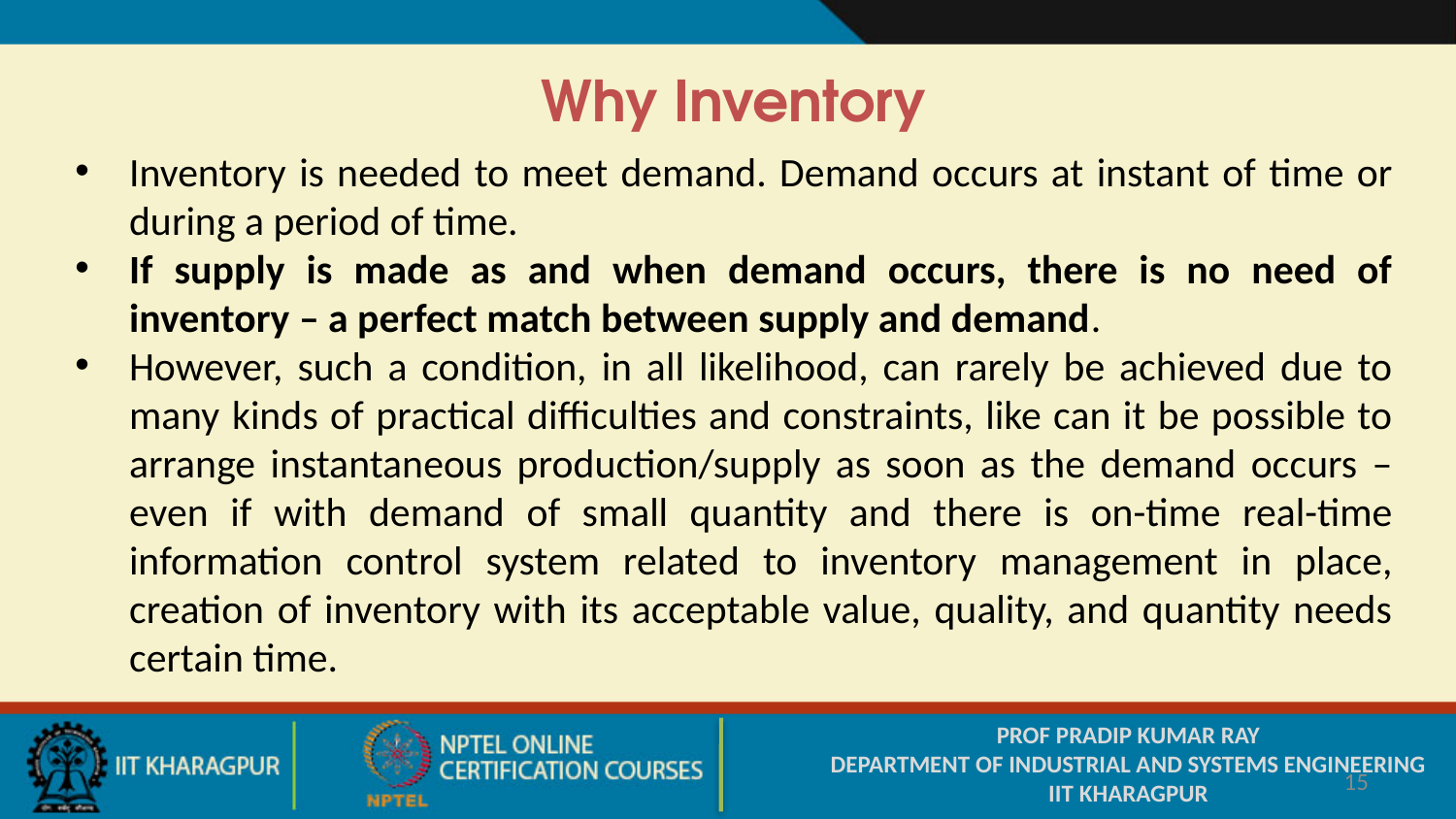

Why Inventory
Inventory is needed to meet demand. Demand occurs at instant of time or during a period of time.
If supply is made as and when demand occurs, there is no need of inventory – a perfect match between supply and demand.
However, such a condition, in all likelihood, can rarely be achieved due to many kinds of practical difficulties and constraints, like can it be possible to arrange instantaneous production/supply as soon as the demand occurs – even if with demand of small quantity and there is on-time real-time information control system related to inventory management in place, creation of inventory with its acceptable value, quality, and quantity needs certain time.
PROF PRADIP KUMAR RAY
DEPARTMENT OF INDUSTRIAL AND SYSTEMS ENGINEERING
IIT KHARAGPUR
15